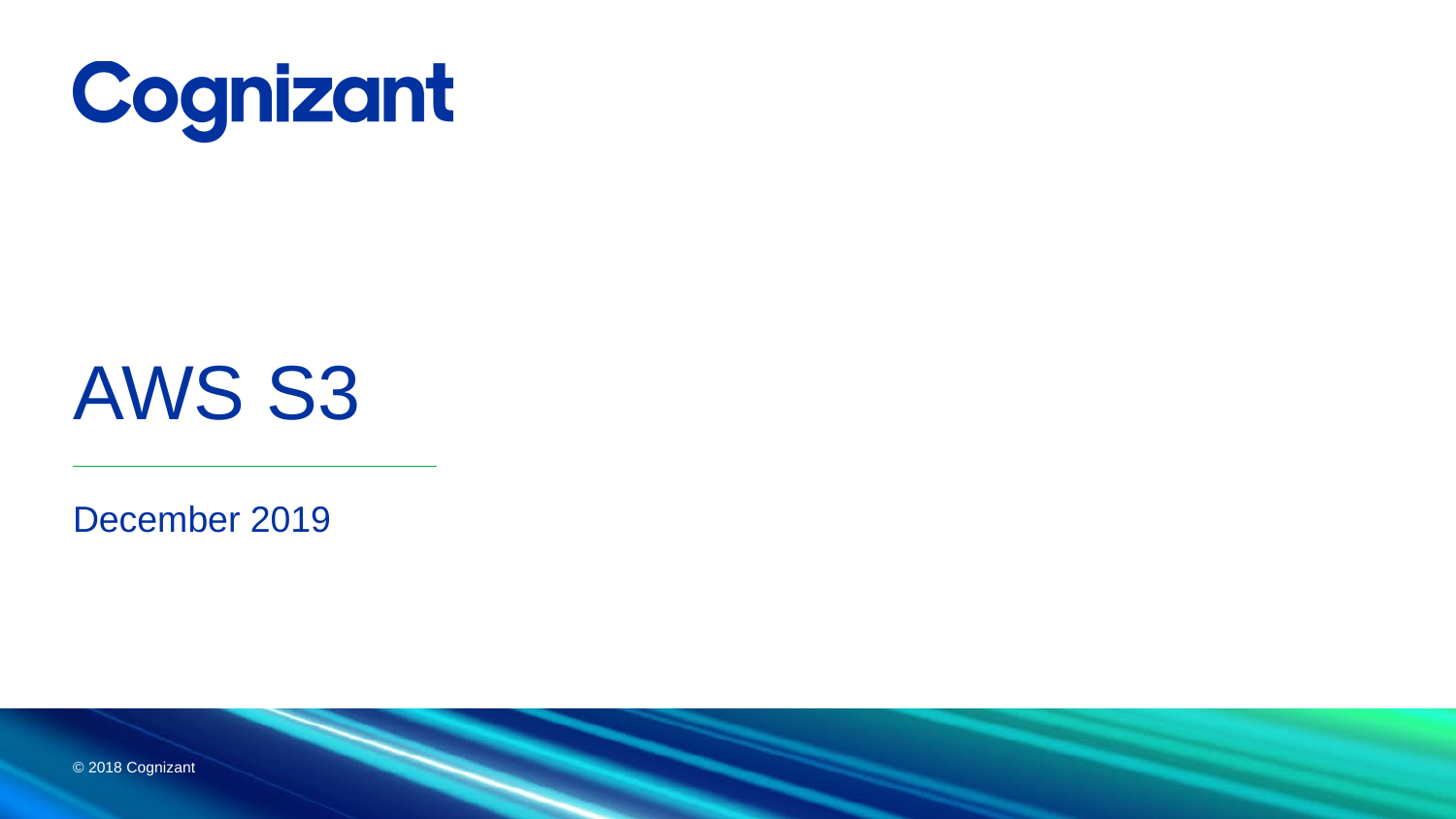

# AWS S3
December 2019
© 2018 Cognizant